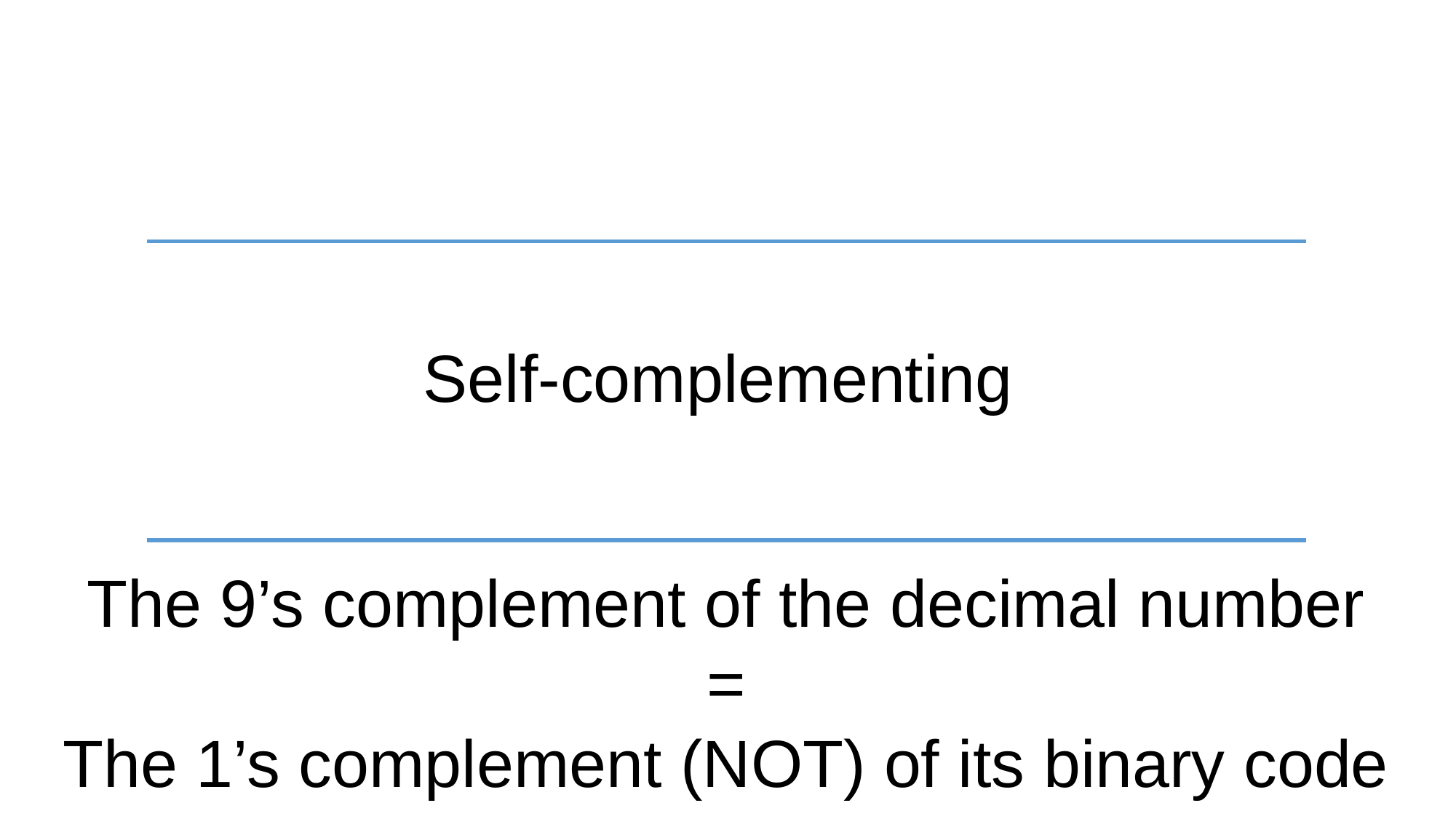

Self-complementing
The 9’s complement of the decimal number
=
The 1’s complement (NOT) of its binary code